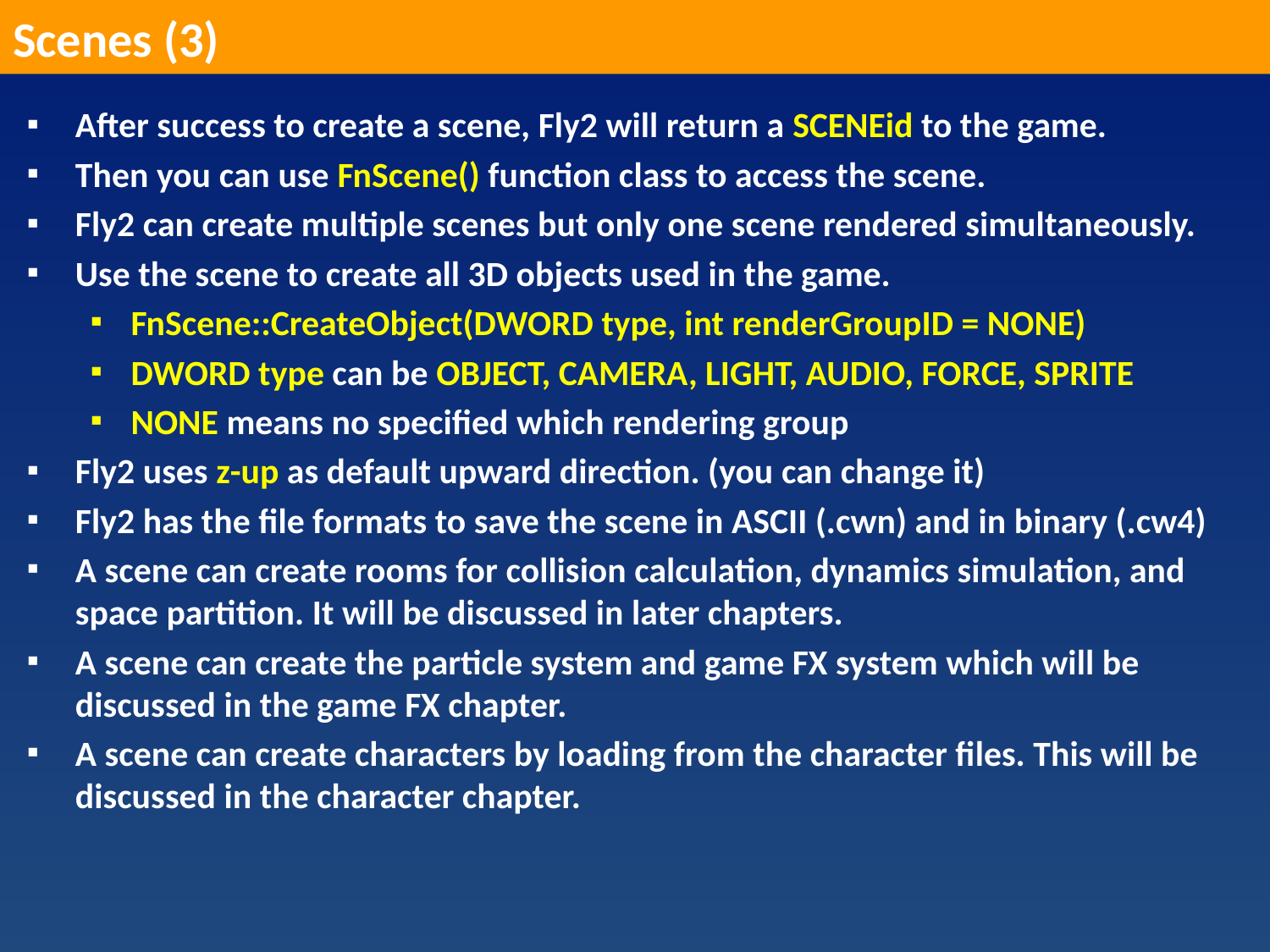

Scenes (3)
After success to create a scene, Fly2 will return a SCENEid to the game.
Then you can use FnScene() function class to access the scene.
Fly2 can create multiple scenes but only one scene rendered simultaneously.
Use the scene to create all 3D objects used in the game.
FnScene::CreateObject(DWORD type, int renderGroupID = NONE)
DWORD type can be OBJECT, CAMERA, LIGHT, AUDIO, FORCE, SPRITE
NONE means no specified which rendering group
Fly2 uses z-up as default upward direction. (you can change it)
Fly2 has the file formats to save the scene in ASCII (.cwn) and in binary (.cw4)
A scene can create rooms for collision calculation, dynamics simulation, and space partition. It will be discussed in later chapters.
A scene can create the particle system and game FX system which will be discussed in the game FX chapter.
A scene can create characters by loading from the character files. This will be discussed in the character chapter.